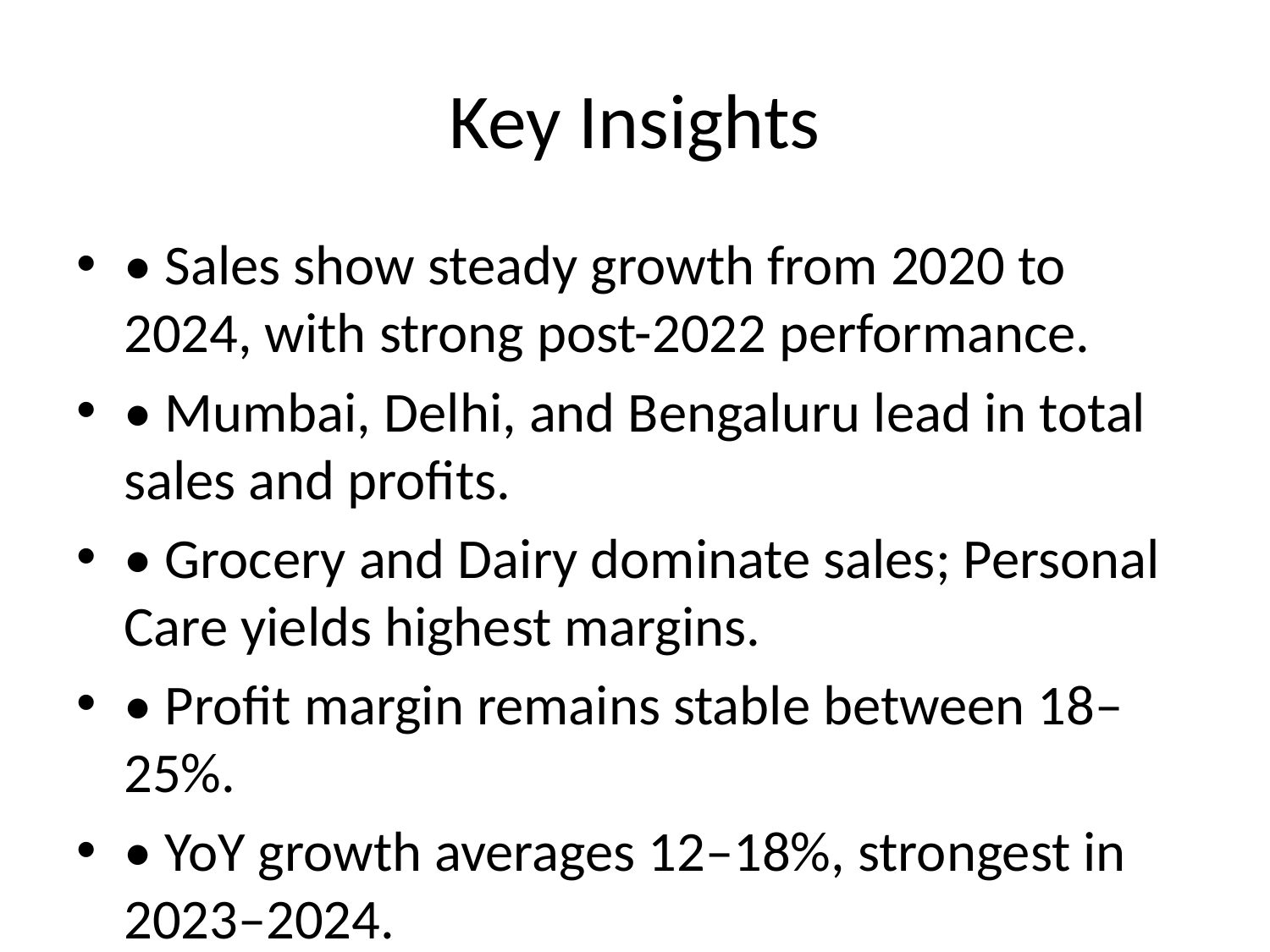

# Key Insights
• Sales show steady growth from 2020 to 2024, with strong post-2022 performance.
• Mumbai, Delhi, and Bengaluru lead in total sales and profits.
• Grocery and Dairy dominate sales; Personal Care yields highest margins.
• Profit margin remains stable between 18–25%.
• YoY growth averages 12–18%, strongest in 2023–2024.
• Top-performing products contribute disproportionately to total profit.